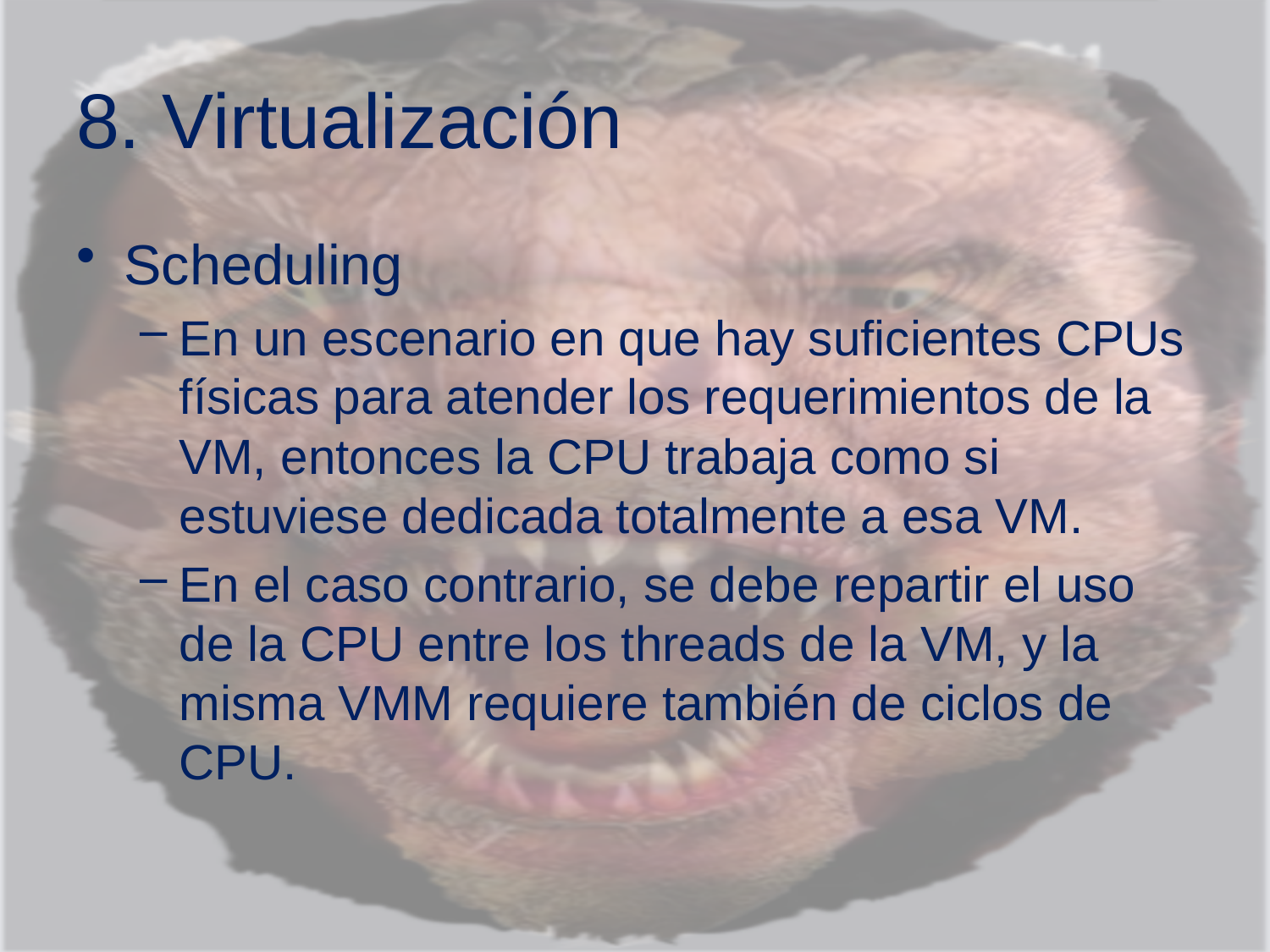

# 8. Virtualización
Scheduling
En un escenario en que hay suficientes CPUs físicas para atender los requerimientos de la VM, entonces la CPU trabaja como si estuviese dedicada totalmente a esa VM.
En el caso contrario, se debe repartir el uso de la CPU entre los threads de la VM, y la misma VMM requiere también de ciclos de CPU.